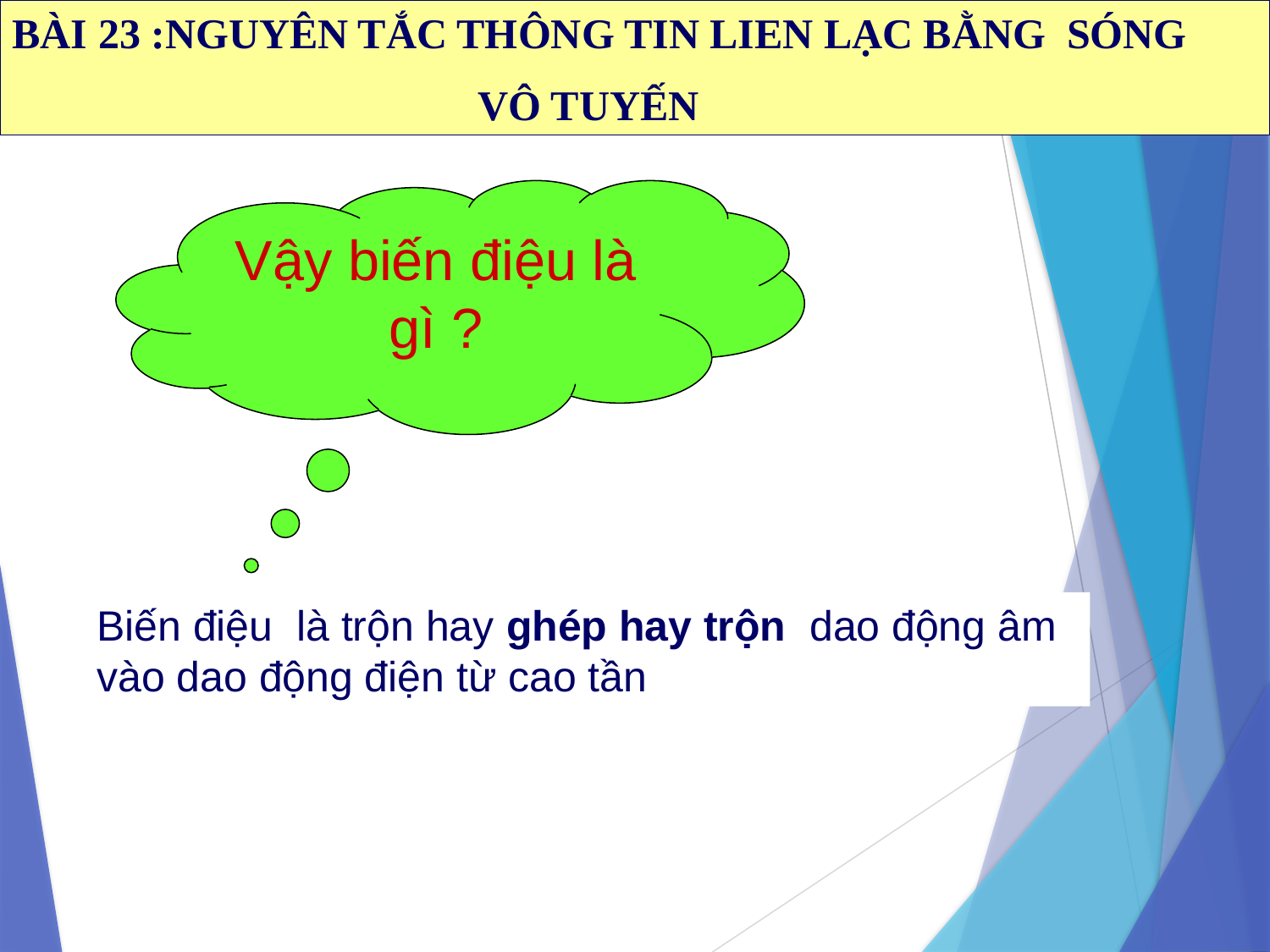

BÀI 23 :NGUYÊN TẮC THÔNG TIN LIEN LẠC BẰNG  SÓNG
                                            VÔ TUYẾN
Vậy biến điệu là gì ?

Biến điệu  là trộn hay ghép hay trộn  dao động âm vào dao động điện từ cao tần